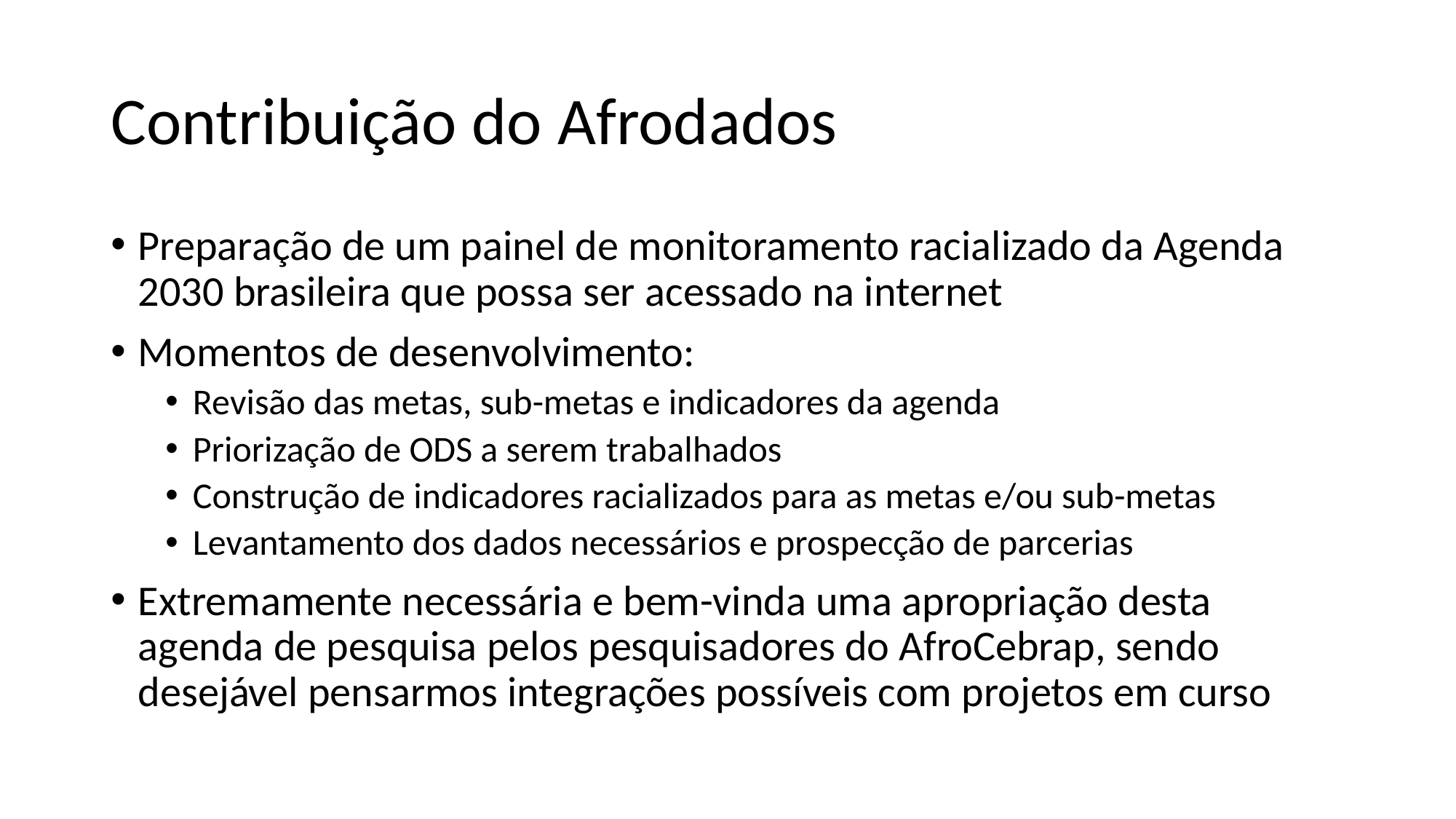

# Contribuição do Afrodados
Preparação de um painel de monitoramento racializado da Agenda 2030 brasileira que possa ser acessado na internet
Momentos de desenvolvimento:
Revisão das metas, sub-metas e indicadores da agenda
Priorização de ODS a serem trabalhados
Construção de indicadores racializados para as metas e/ou sub-metas
Levantamento dos dados necessários e prospecção de parcerias
Extremamente necessária e bem-vinda uma apropriação desta agenda de pesquisa pelos pesquisadores do AfroCebrap, sendo desejável pensarmos integrações possíveis com projetos em curso